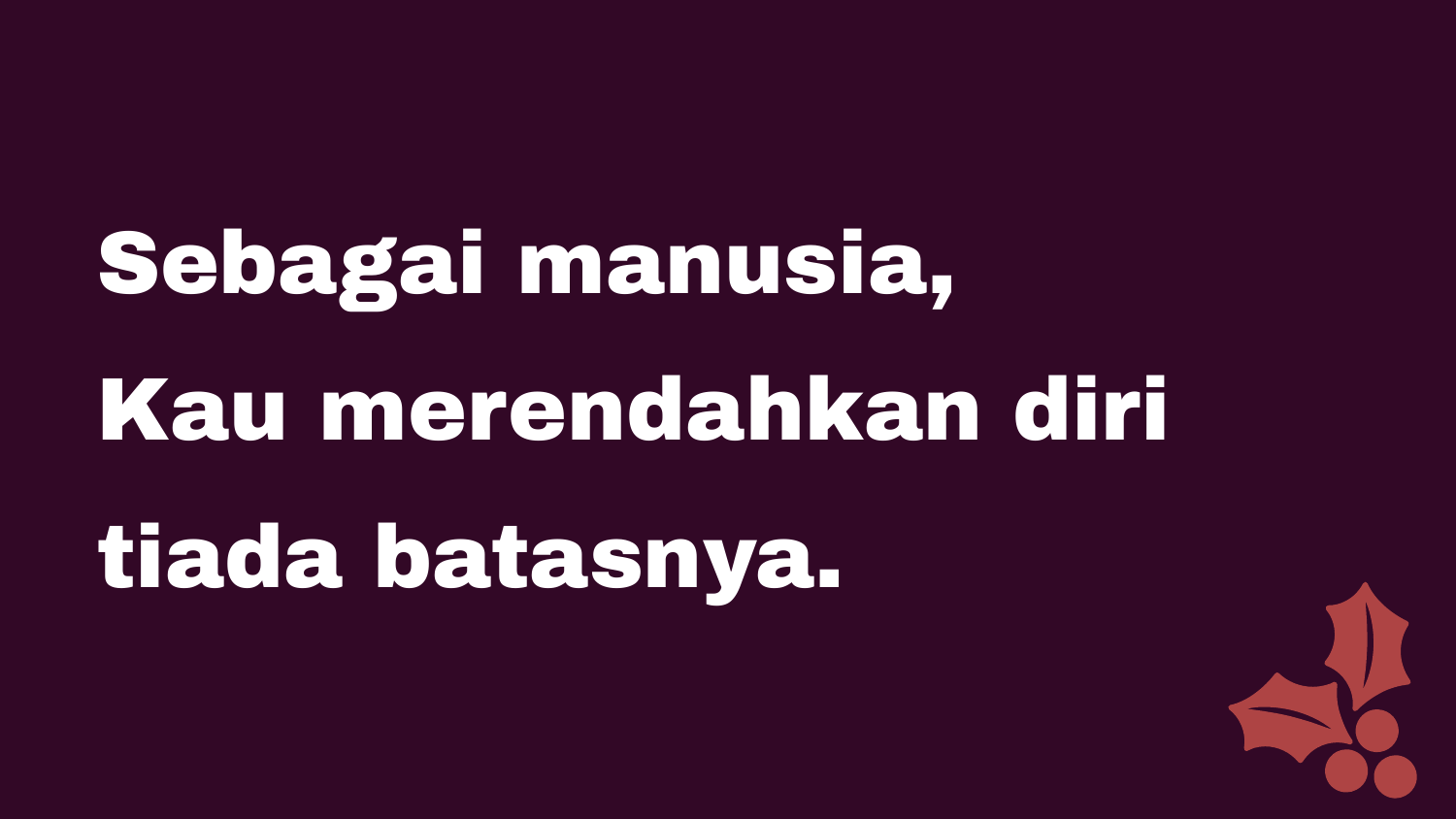

Sebagai manusia,
Kau merendahkan diri
tiada batasnya.